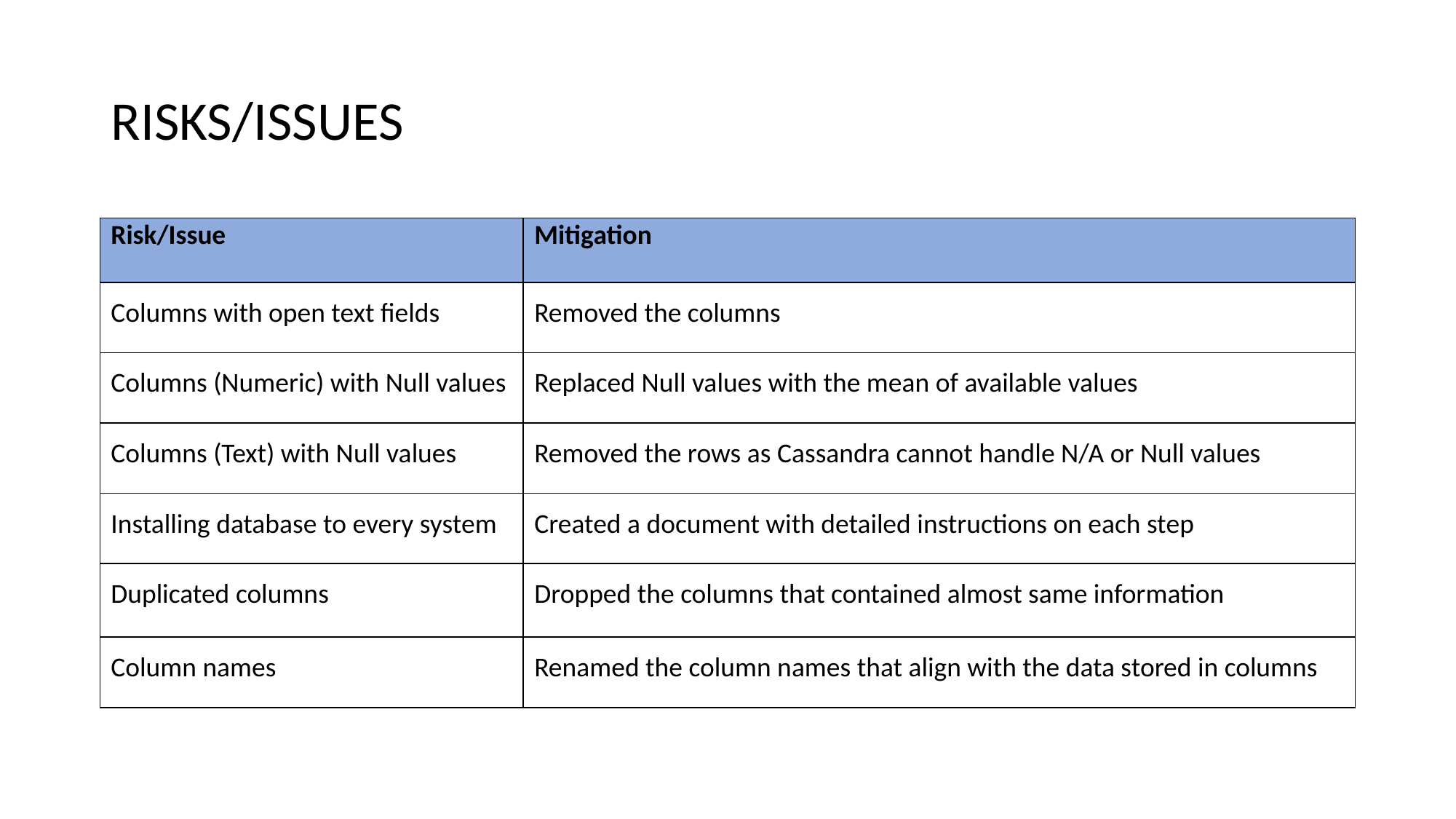

# RISKS/ISSUES
| Risk/Issue | Mitigation |
| --- | --- |
| Columns with open text fields | Removed the columns |
| Columns (Numeric) with Null values | Replaced Null values with the mean of available values |
| Columns (Text) with Null values | Removed the rows as Cassandra cannot handle N/A or Null values |
| Installing database to every system | Created a document with detailed instructions on each step |
| Duplicated columns | Dropped the columns that contained almost same information |
| Column names | Renamed the column names that align with the data stored in columns |